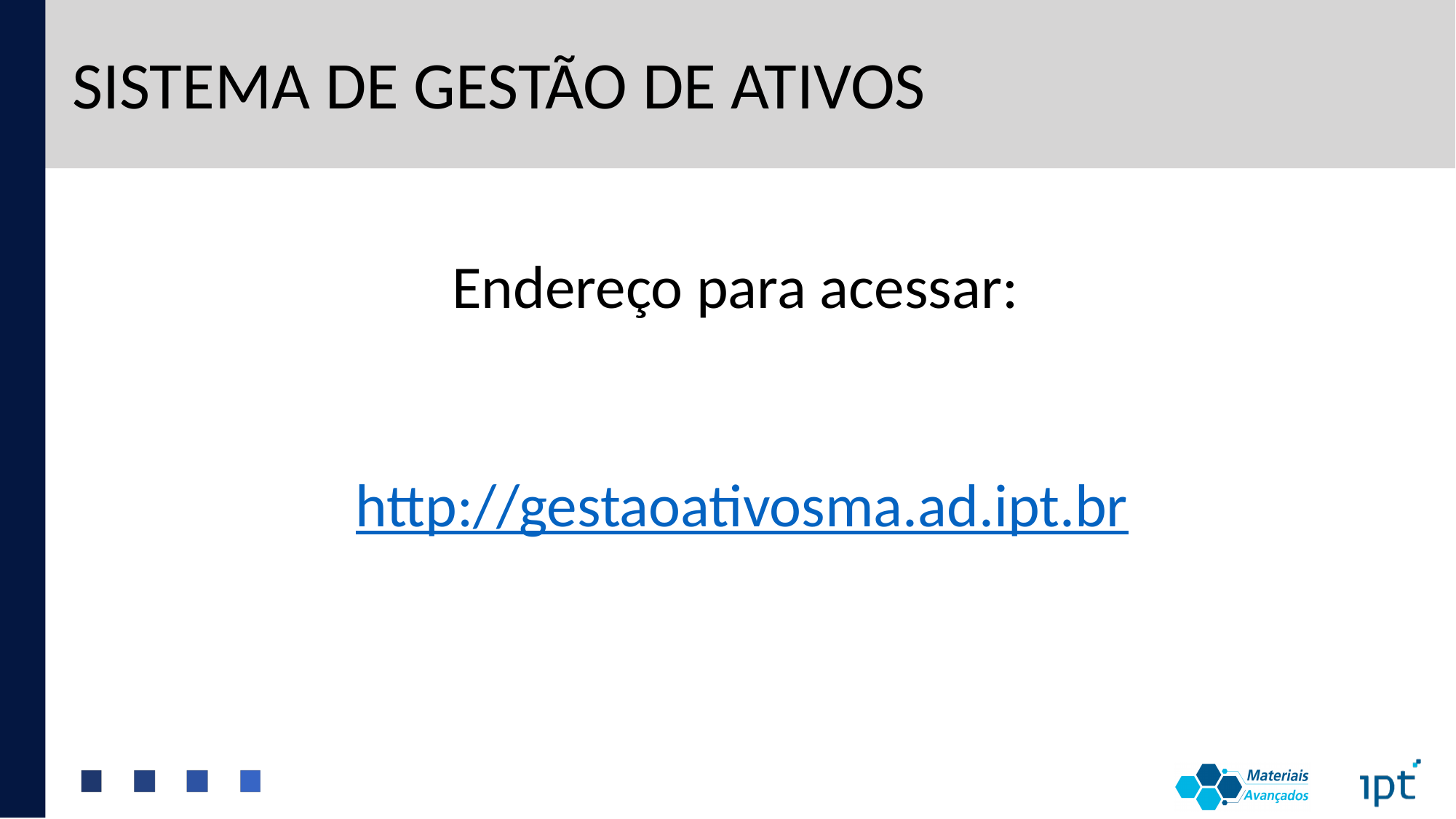

# Sistema de Gestão de aTivos
Endereço para acessar:

 http://gestaoativosma.ad.ipt.br